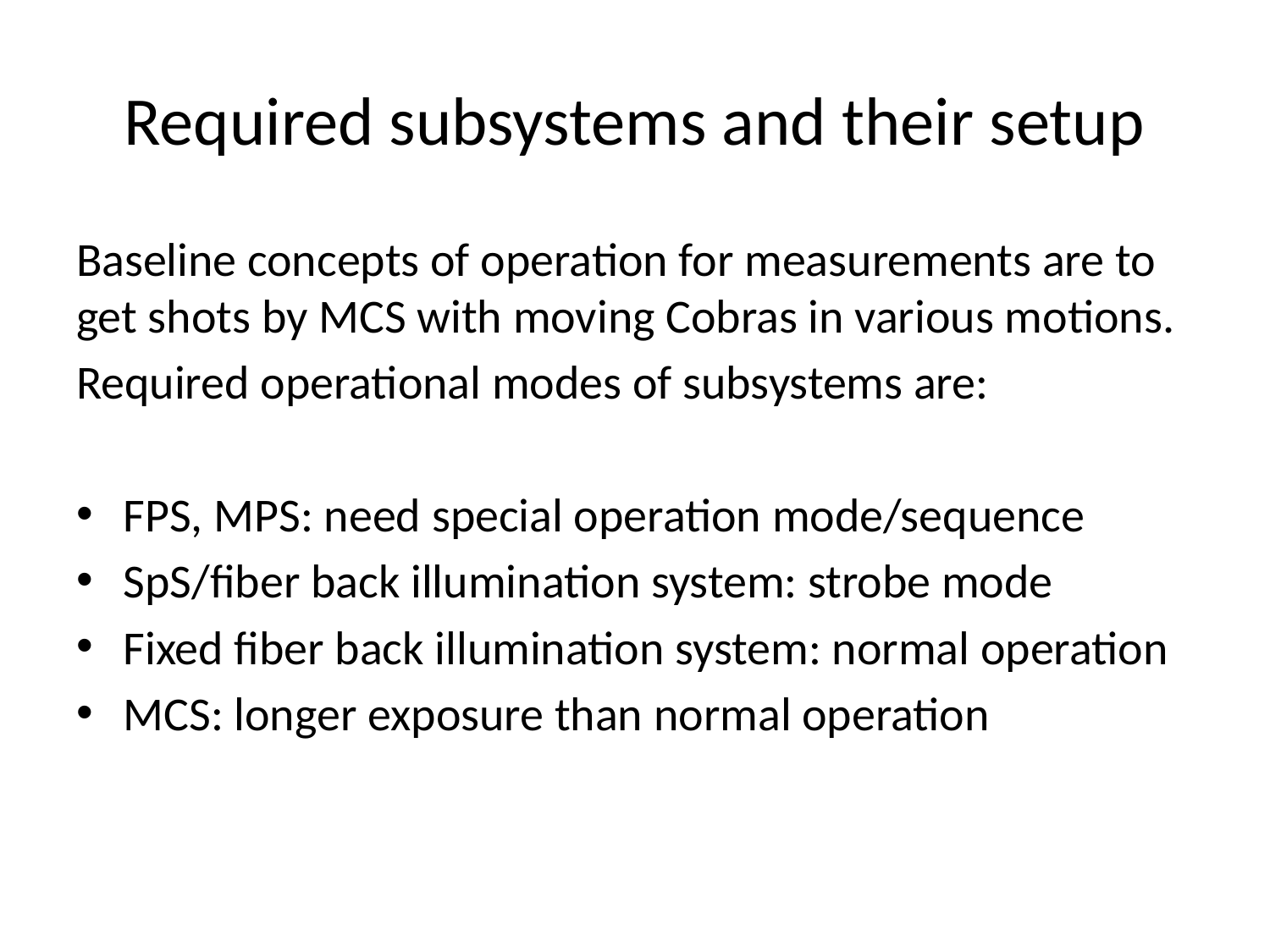

# Required subsystems and their setup
Baseline concepts of operation for measurements are to get shots by MCS with moving Cobras in various motions.
Required operational modes of subsystems are:

FPS, MPS: need special operation mode/sequence
SpS/fiber back illumination system: strobe mode
Fixed fiber back illumination system: normal operation
MCS: longer exposure than normal operation